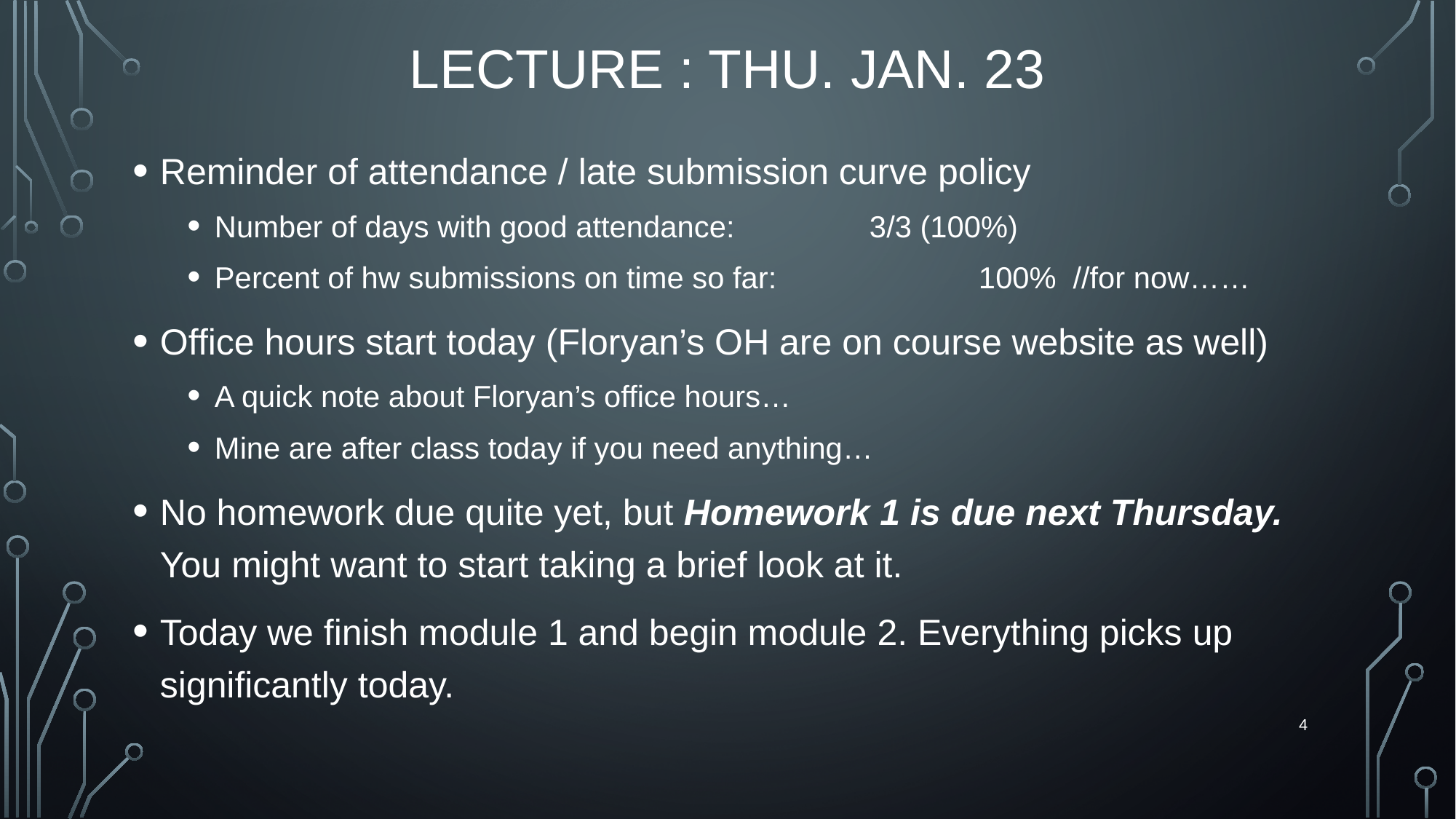

# Lecture : Thu. Jan. 23
Reminder of attendance / late submission curve policy
Number of days with good attendance: 		3/3 (100%)
Percent of hw submissions on time so far:		100%  //for now……
Office hours start today (Floryan’s OH are on course website as well)
A quick note about Floryan’s office hours…
Mine are after class today if you need anything…
No homework due quite yet, but Homework 1 is due next Thursday. You might want to start taking a brief look at it.
Today we finish module 1 and begin module 2. Everything picks up significantly today.

4